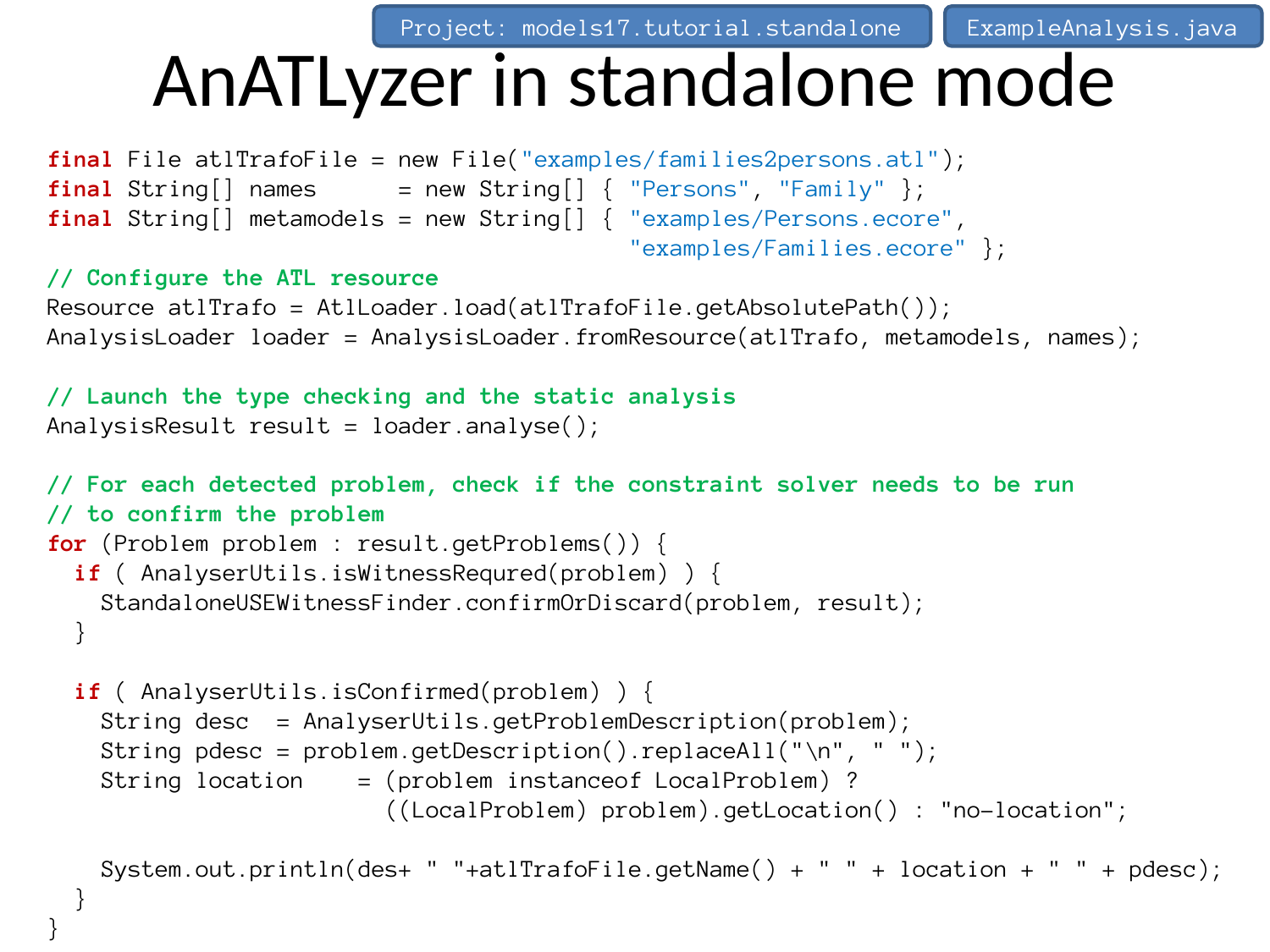

# AnATLyzer in standalone mode
Project: models17.tutorial.standalone
ExampleAnalysis.java
final File atlTrafoFile = new File("examples/families2persons.atl");
final String[] names      = new String[] { "Persons", "Family" };
final String[] metamodels = new String[] { "examples/Persons.ecore",
                                           "examples/Families.ecore" };
// Configure the ATL resource
Resource atlTrafo = AtlLoader.load(atlTrafoFile.getAbsolutePath());
AnalysisLoader loader = AnalysisLoader.fromResource(atlTrafo, metamodels, names);

// Launch the type checking and the static analysis
AnalysisResult result = loader.analyse();

// For each detected problem, check if the constraint solver needs to be run
// to confirm the problem
for (Problem problem : result.getProblems()) {
  if ( AnalyserUtils.isWitnessRequred(problem) ) {
    StandaloneUSEWitnessFinder.confirmOrDiscard(problem, result);
  }

  if ( AnalyserUtils.isConfirmed(problem) ) {
    String desc  = AnalyserUtils.getProblemDescription(problem);
    String pdesc = problem.getDescription().replaceAll("\n", " ");
    String location    = (problem instanceof LocalProblem) ?
                         ((LocalProblem) problem).getLocation() : "no-location";

    System.out.println(des+ " "+atlTrafoFile.getName() + " " + location + " " + pdesc);
  }
}